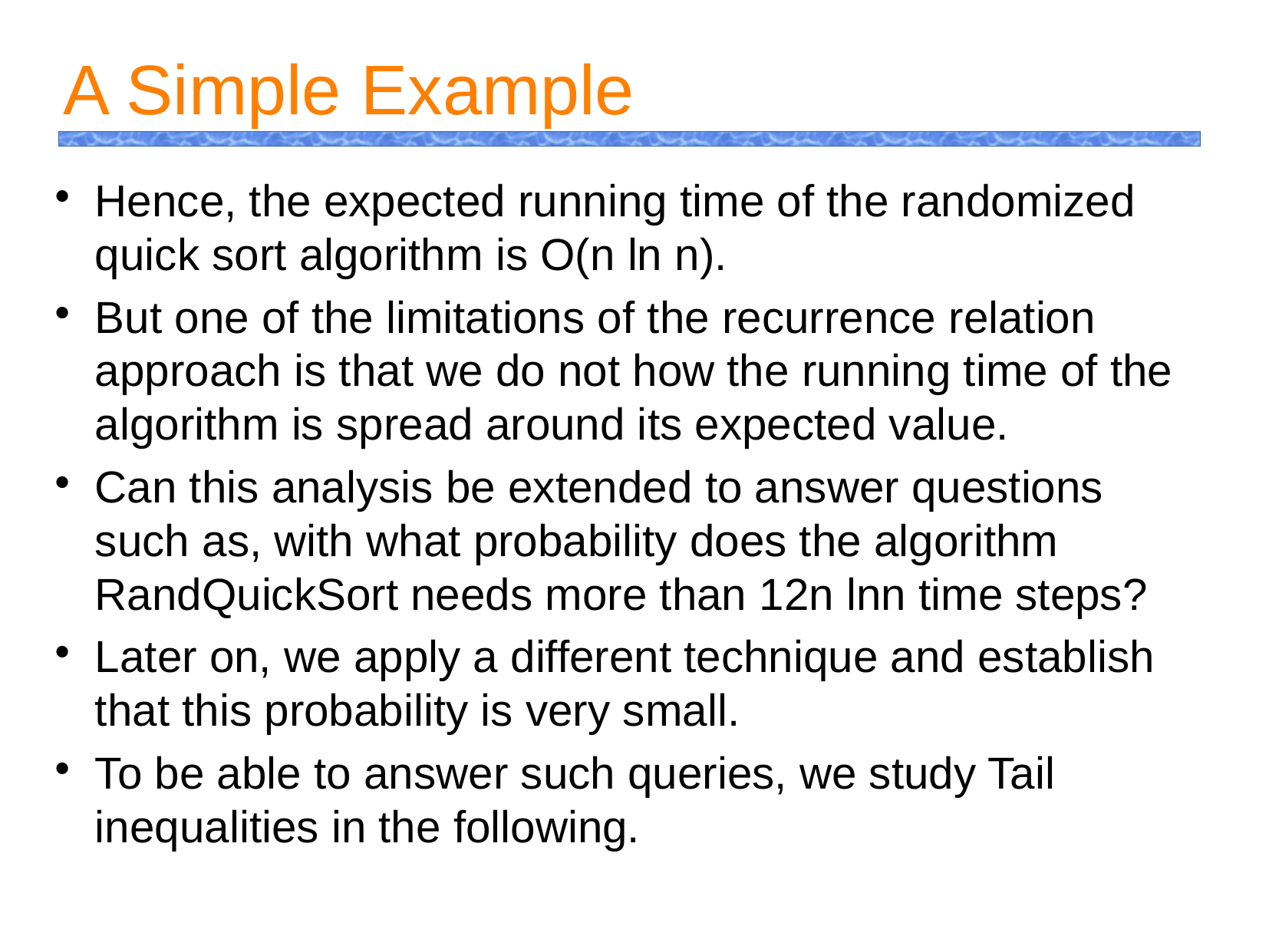

A Simple Example
Hence, the expected running time of the randomized quick sort algorithm is O(n ln n).
But one of the limitations of the recurrence relation approach is that we do not how the running time of the algorithm is spread around its expected value.
Can this analysis be extended to answer questions such as, with what probability does the algorithm RandQuickSort needs more than 12n lnn time steps?
Later on, we apply a different technique and establish that this probability is very small.
To be able to answer such queries, we study Tail inequalities in the following.